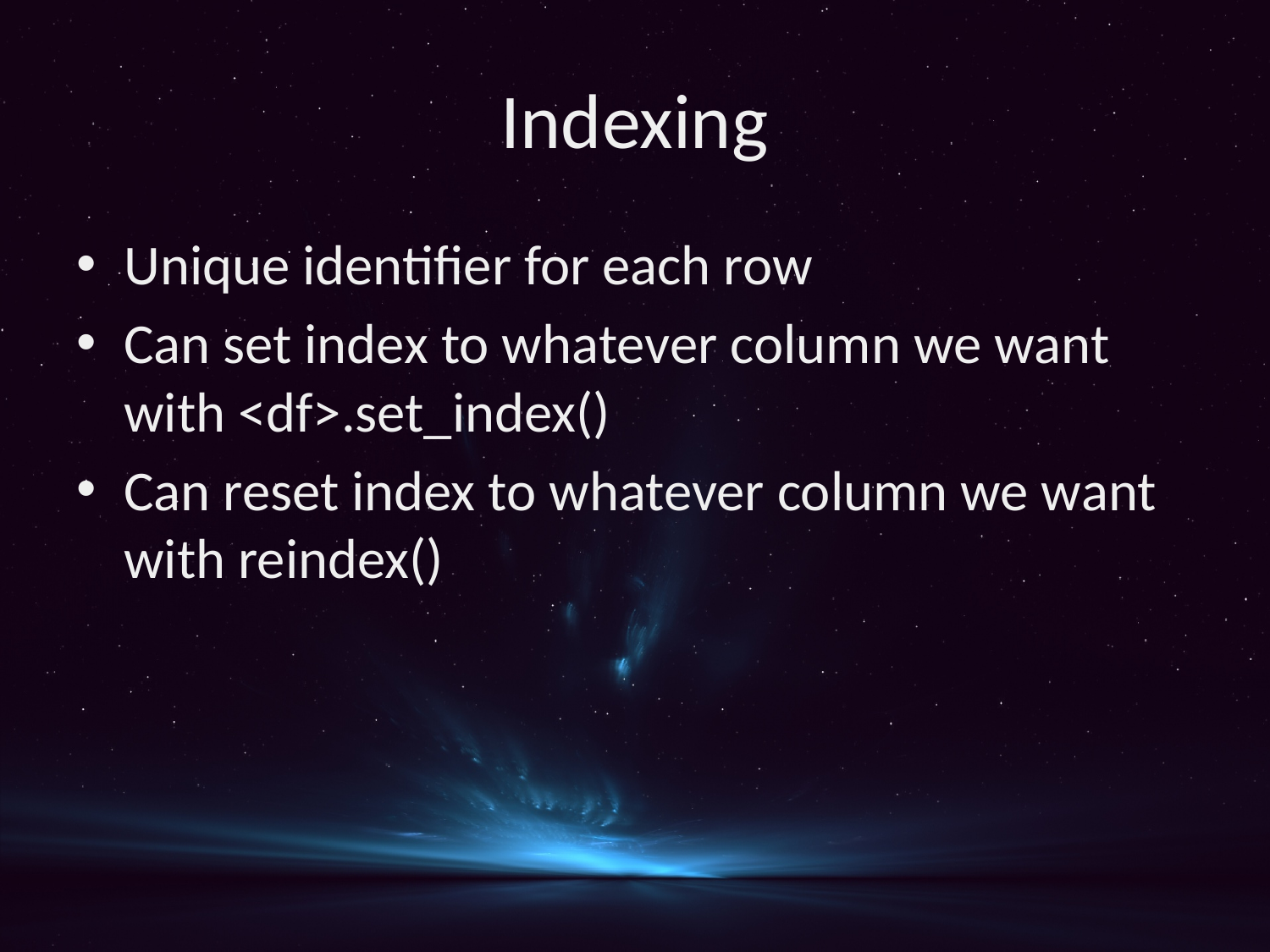

# Indexing
Unique identifier for each row
Can set index to whatever column we want with <df>.set_index()
Can reset index to whatever column we want with reindex()